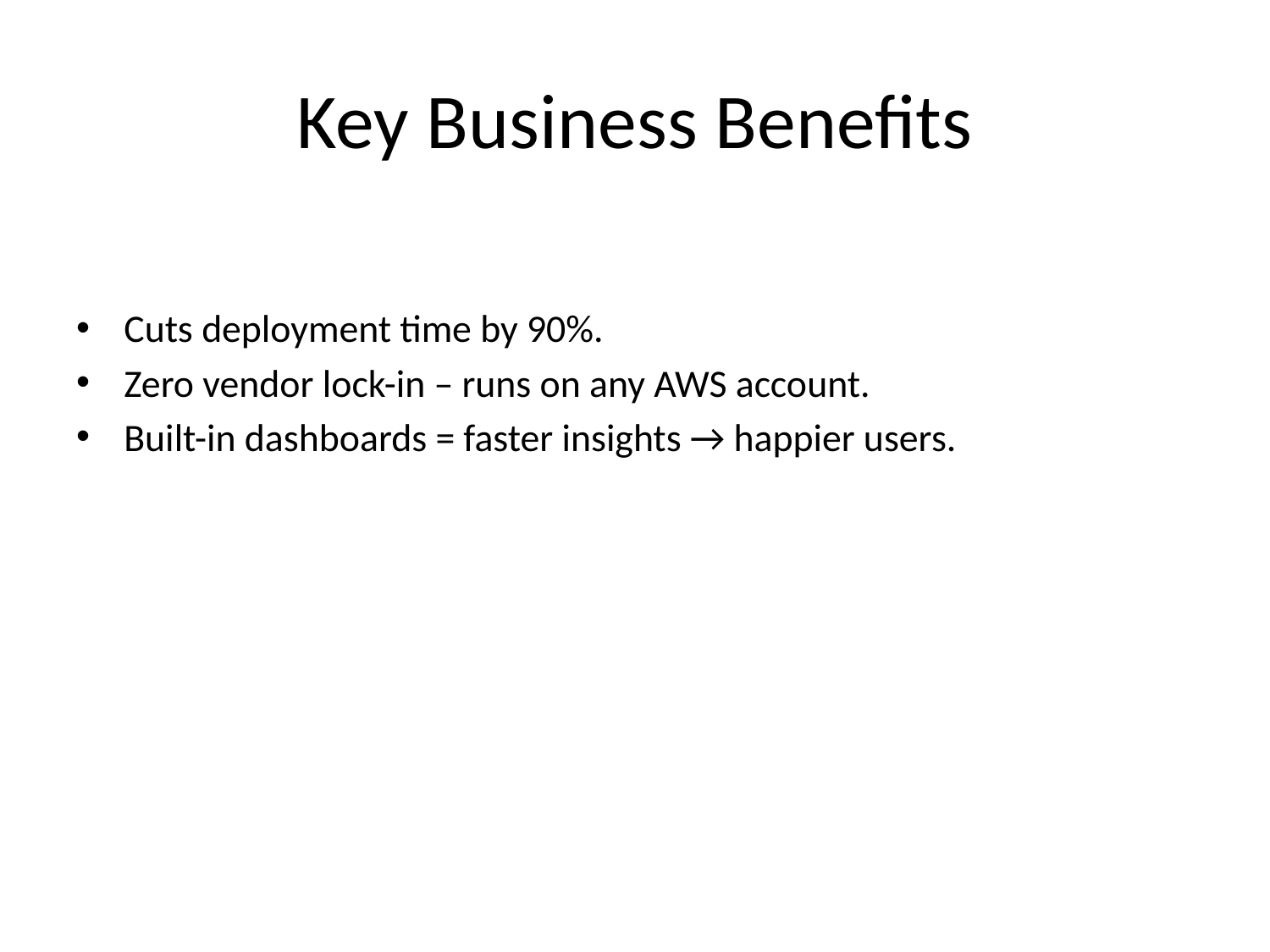

# Key Business Benefits

Cuts deployment time by 90%.
Zero vendor lock-in – runs on any AWS account.
Built-in dashboards = faster insights → happier users.